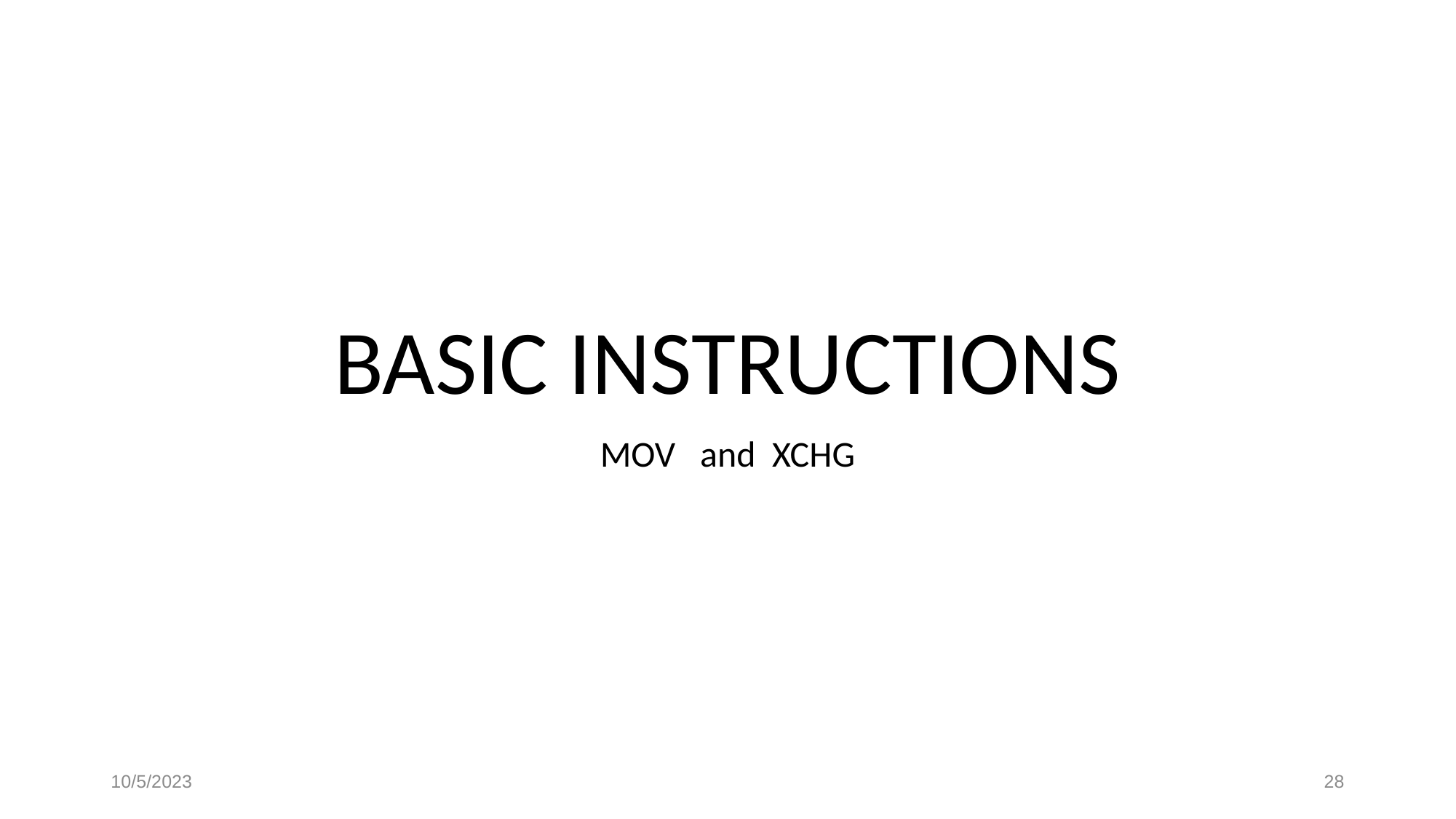

# BASIC INSTRUCTIONS
MOV   and  XCHG
10/5/2023
28